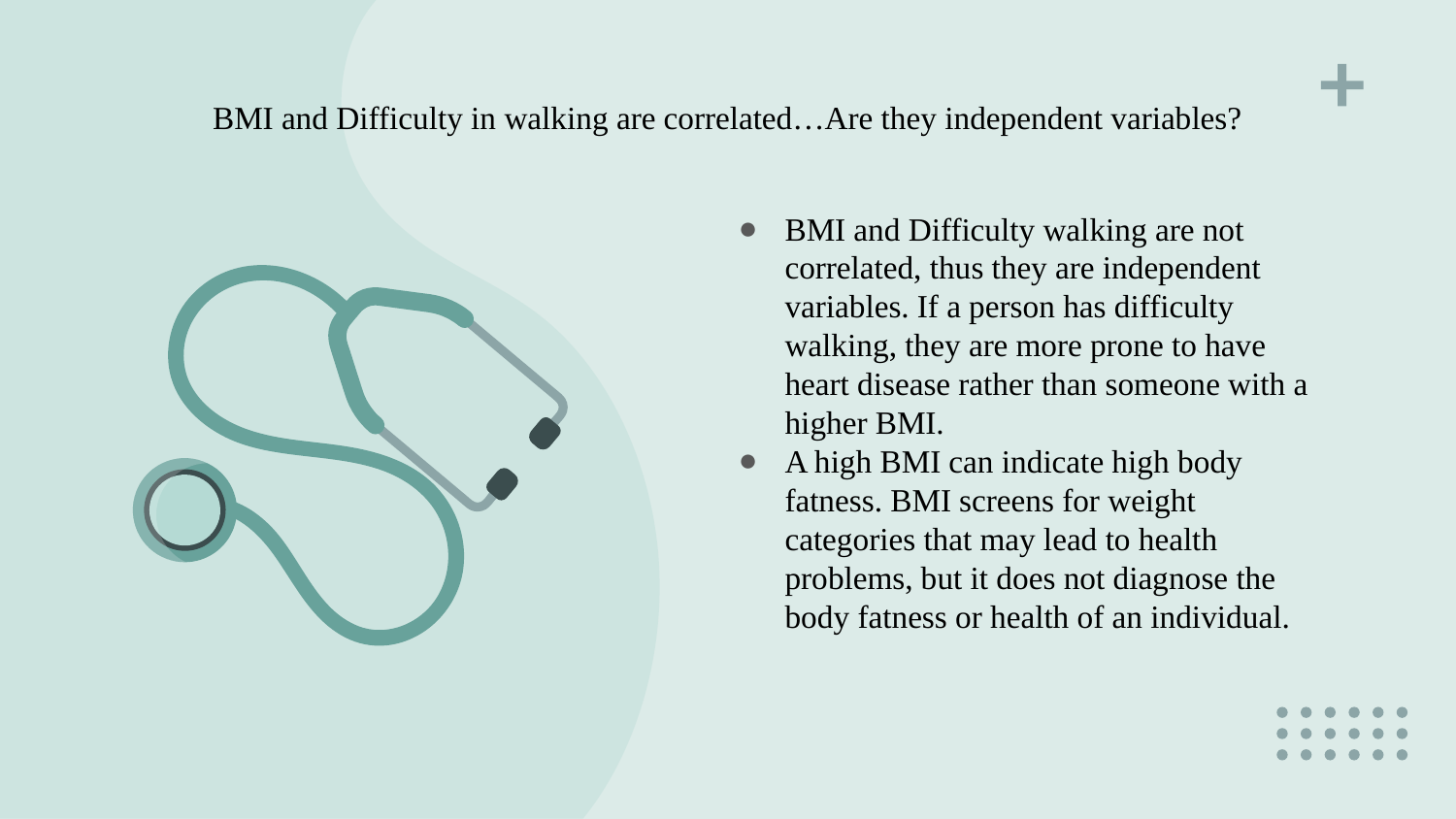

# BMI and Difficulty in walking are correlated…Are they independent variables?
BMI and Difficulty walking are not correlated, thus they are independent variables. If a person has difficulty walking, they are more prone to have heart disease rather than someone with a higher BMI.
A high BMI can indicate high body fatness. BMI screens for weight categories that may lead to health problems, but it does not diagnose the body fatness or health of an individual.